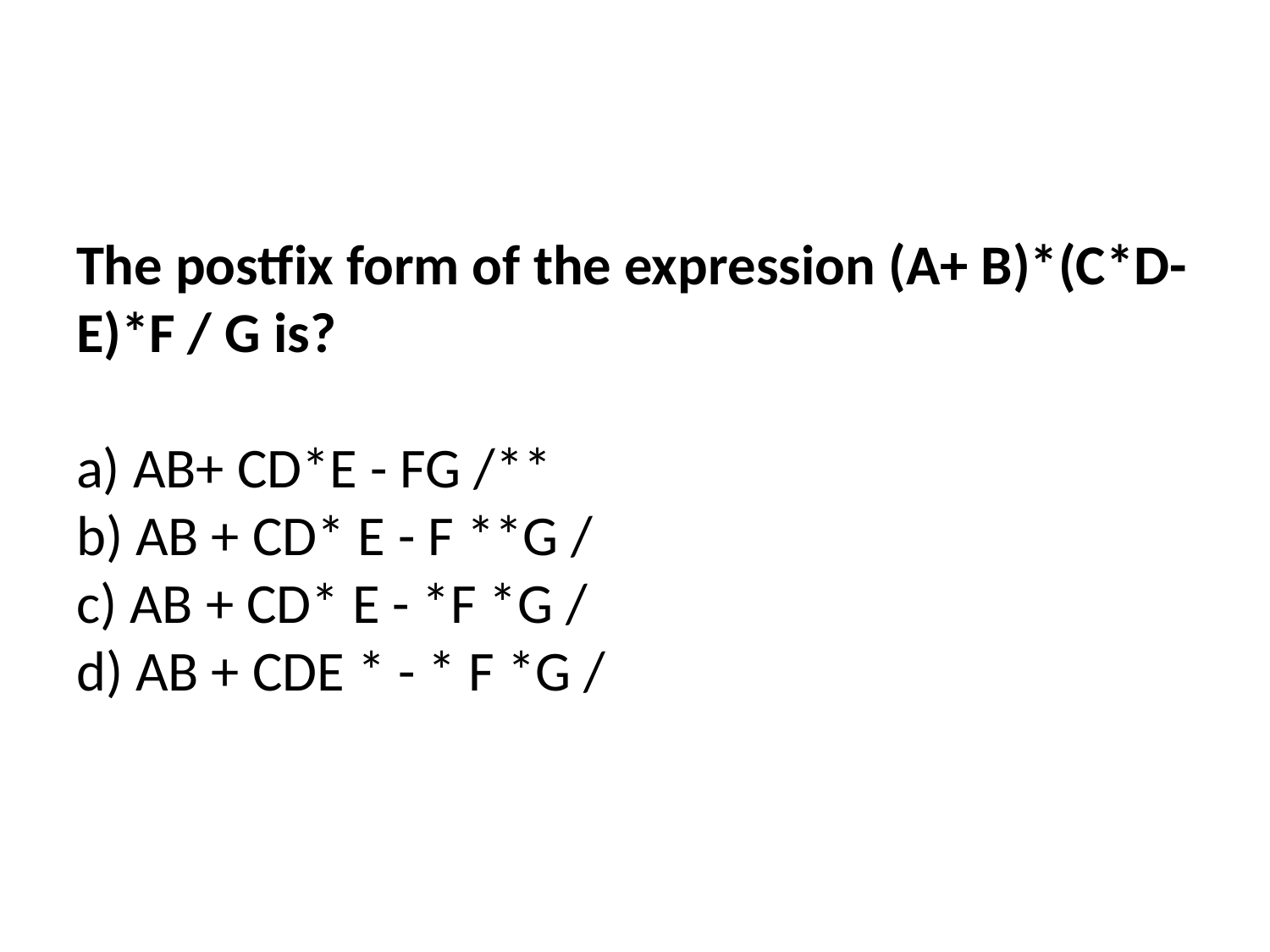

#
The postfix form of the expression (A+ B)*(C*D- E)*F / G is?
a) AB+ CD*E - FG /**
b) AB + CD* E - F **G /
c) AB + CD* E - *F *G /
d) AB + CDE * - * F *G /